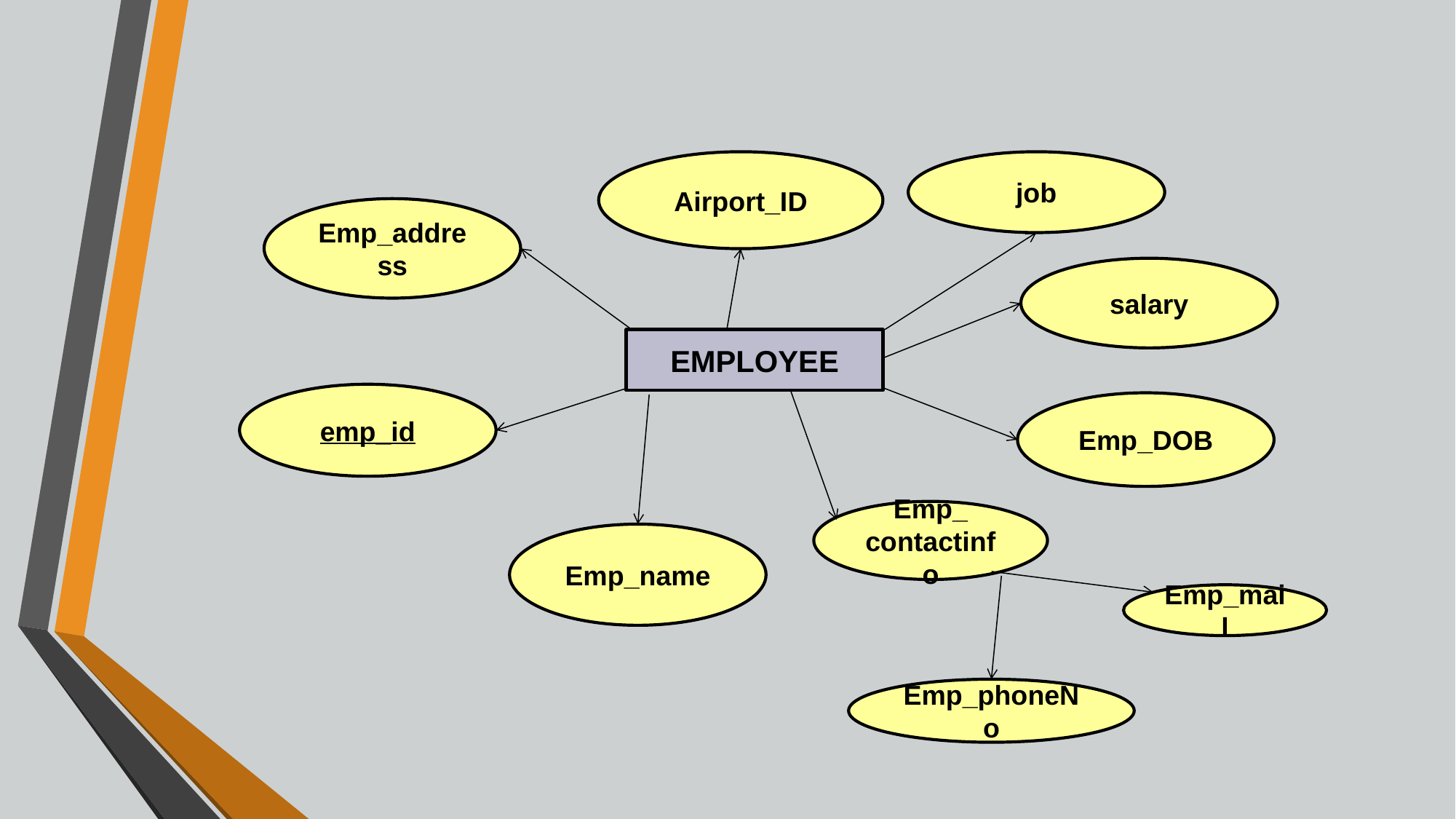

Airport_ID
job
Emp_address
salary
EMPLOYEE
emp_id
Emp_DOB
Emp_
contactinfo
Emp_name
Emp_mail
Emp_phoneNo